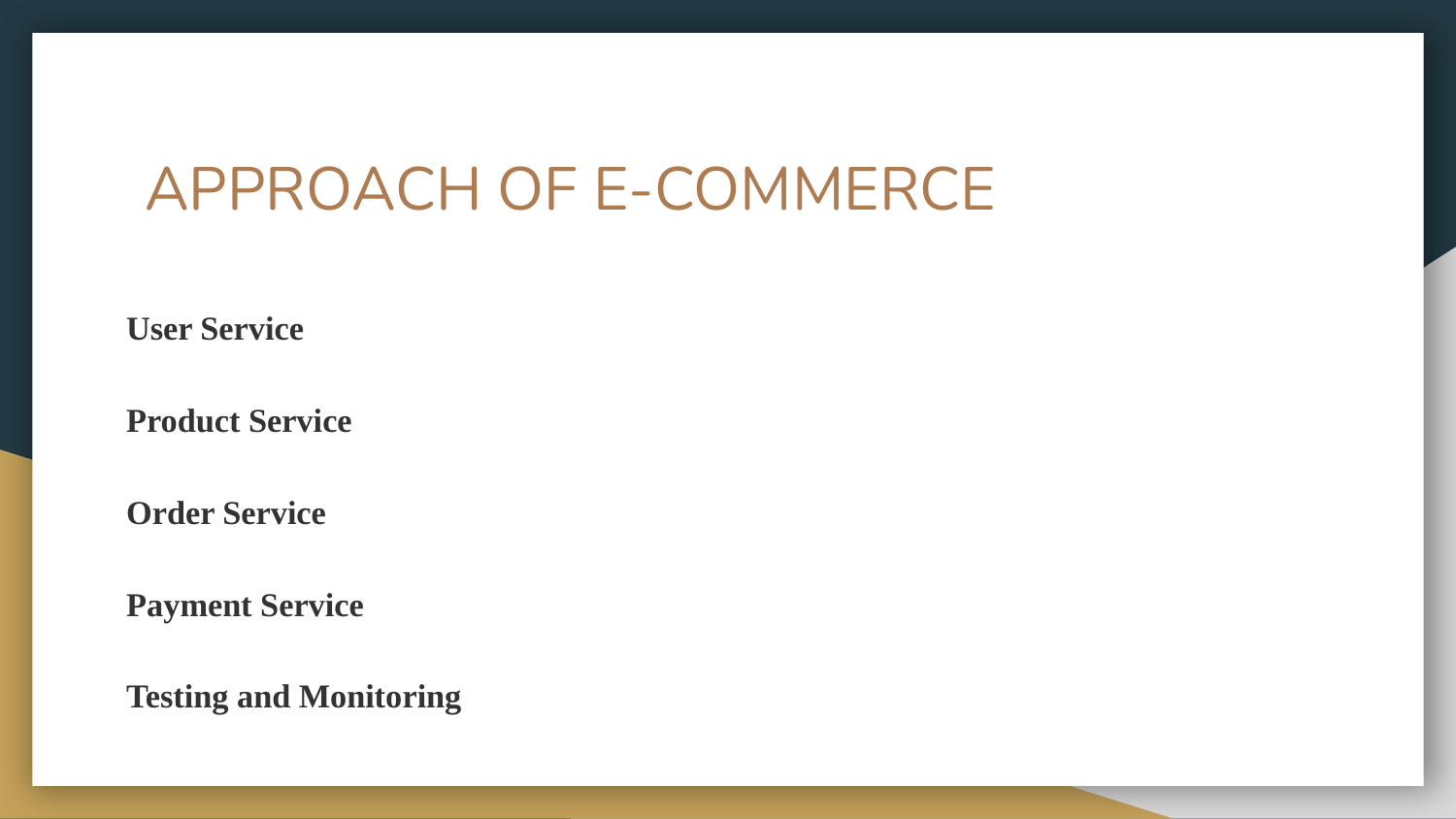

# APPROACH OF E-COMMERCE
User Service

Product Service

Order Service

Payment Service

Testing and Monitoring